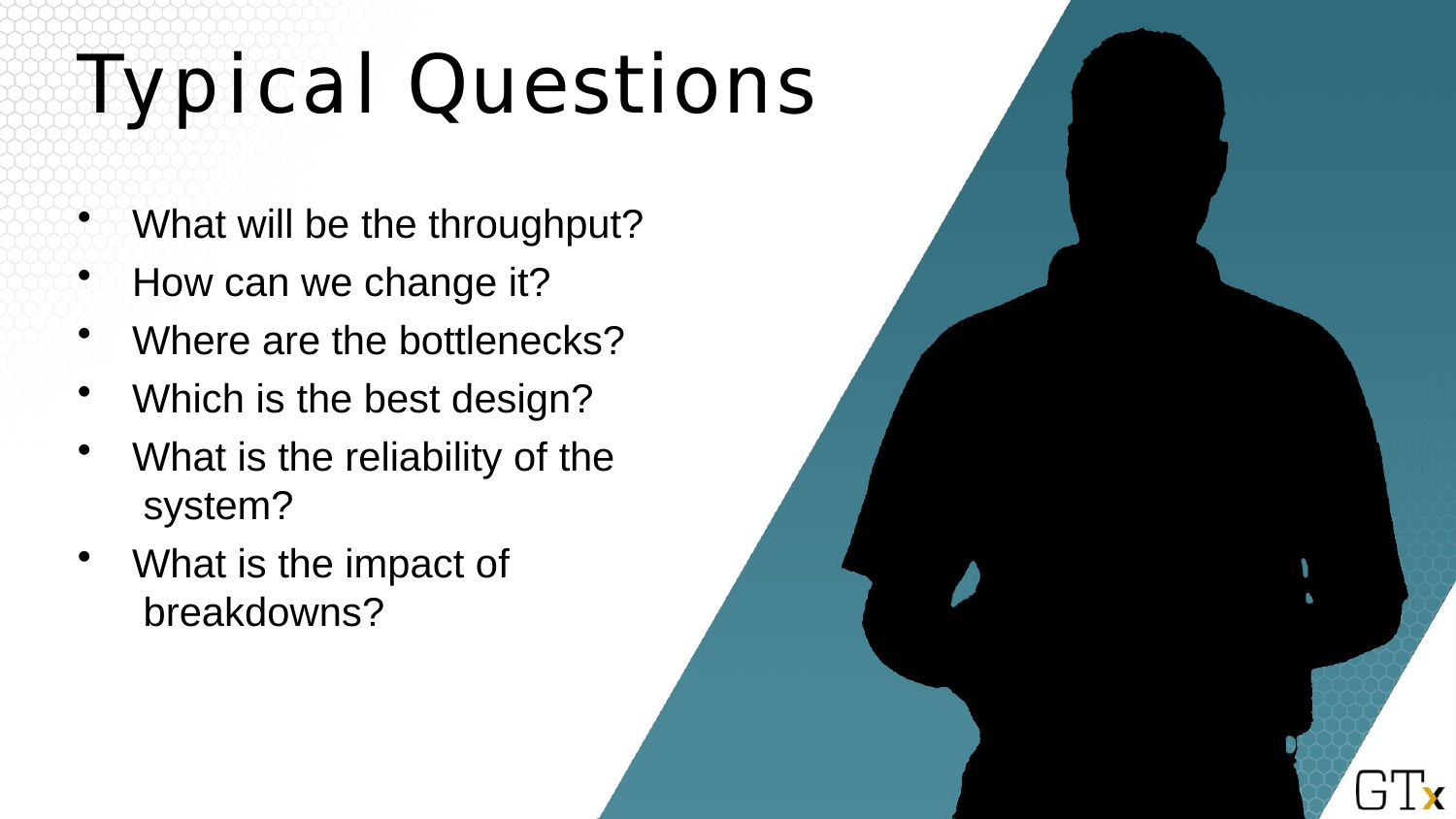

# Typical Questions
What will be the throughput?
How can we change it?
Where are the bottlenecks?
Which is the best design?
What is the reliability of the  system?
What is the impact of  breakdowns?